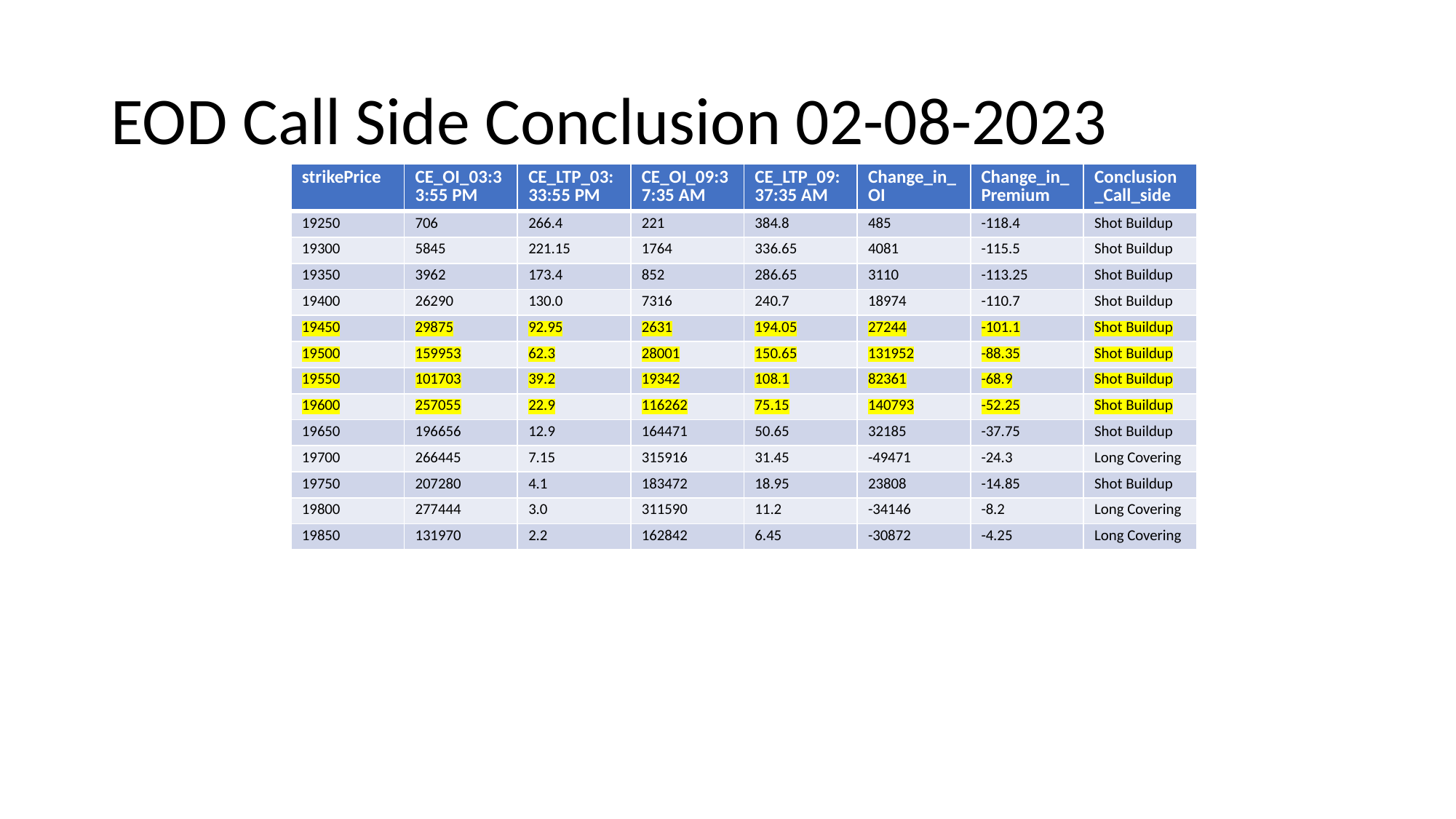

# EOD Call Side Conclusion 02-08-2023
| strikePrice | CE\_OI\_03:33:55 PM | CE\_LTP\_03:33:55 PM | CE\_OI\_09:37:35 AM | CE\_LTP\_09:37:35 AM | Change\_in\_OI | Change\_in\_Premium | Conclusion\_Call\_side |
| --- | --- | --- | --- | --- | --- | --- | --- |
| 19250 | 706 | 266.4 | 221 | 384.8 | 485 | -118.4 | Shot Buildup |
| 19300 | 5845 | 221.15 | 1764 | 336.65 | 4081 | -115.5 | Shot Buildup |
| 19350 | 3962 | 173.4 | 852 | 286.65 | 3110 | -113.25 | Shot Buildup |
| 19400 | 26290 | 130.0 | 7316 | 240.7 | 18974 | -110.7 | Shot Buildup |
| 19450 | 29875 | 92.95 | 2631 | 194.05 | 27244 | -101.1 | Shot Buildup |
| 19500 | 159953 | 62.3 | 28001 | 150.65 | 131952 | -88.35 | Shot Buildup |
| 19550 | 101703 | 39.2 | 19342 | 108.1 | 82361 | -68.9 | Shot Buildup |
| 19600 | 257055 | 22.9 | 116262 | 75.15 | 140793 | -52.25 | Shot Buildup |
| 19650 | 196656 | 12.9 | 164471 | 50.65 | 32185 | -37.75 | Shot Buildup |
| 19700 | 266445 | 7.15 | 315916 | 31.45 | -49471 | -24.3 | Long Covering |
| 19750 | 207280 | 4.1 | 183472 | 18.95 | 23808 | -14.85 | Shot Buildup |
| 19800 | 277444 | 3.0 | 311590 | 11.2 | -34146 | -8.2 | Long Covering |
| 19850 | 131970 | 2.2 | 162842 | 6.45 | -30872 | -4.25 | Long Covering |